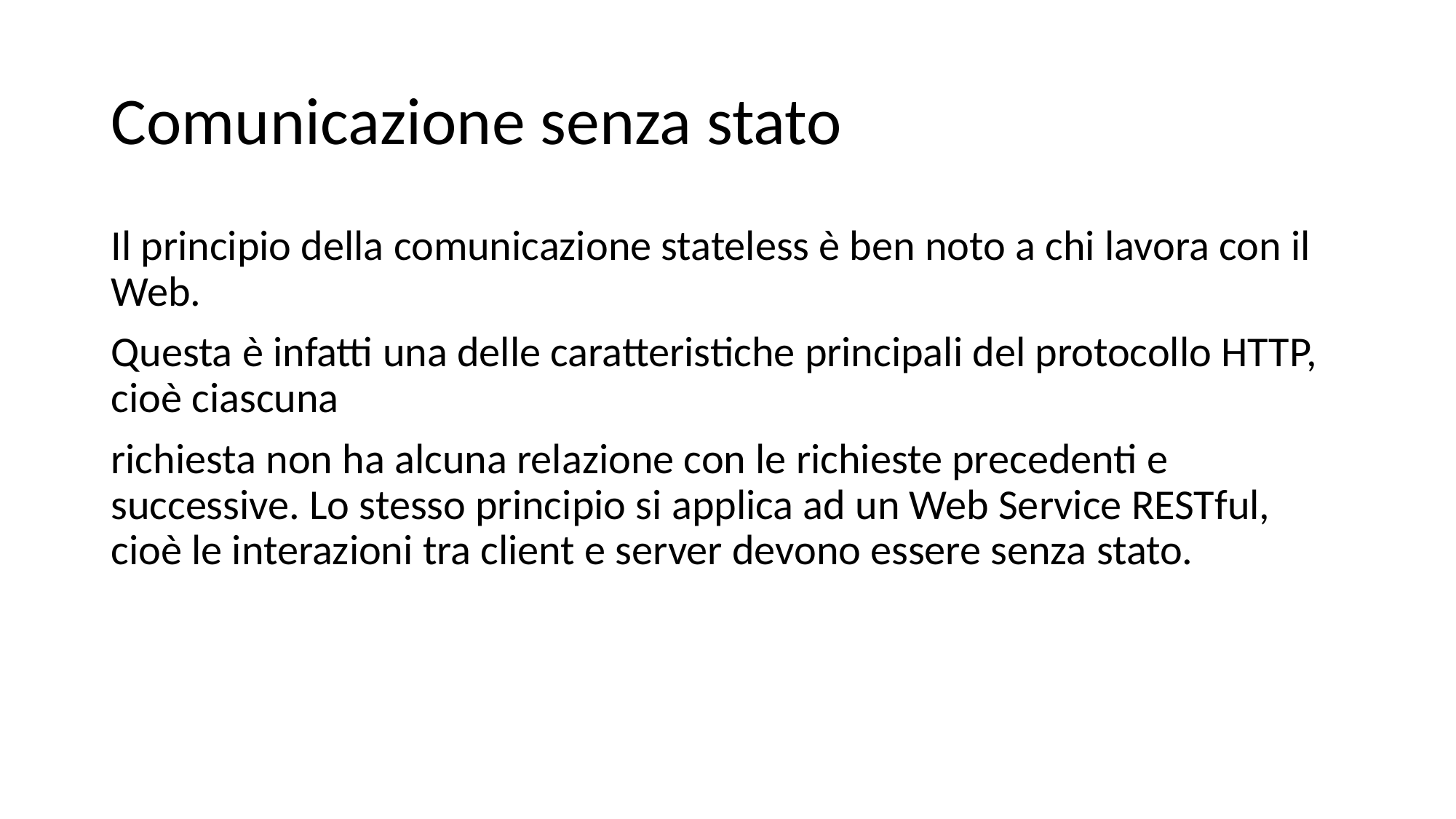

# Comunicazione senza stato
Il principio della comunicazione stateless è ben noto a chi lavora con il Web.
Questa è infatti una delle caratteristiche principali del protocollo HTTP, cioè ciascuna
richiesta non ha alcuna relazione con le richieste precedenti e successive. Lo stesso principio si applica ad un Web Service RESTful, cioè le interazioni tra client e server devono essere senza stato.